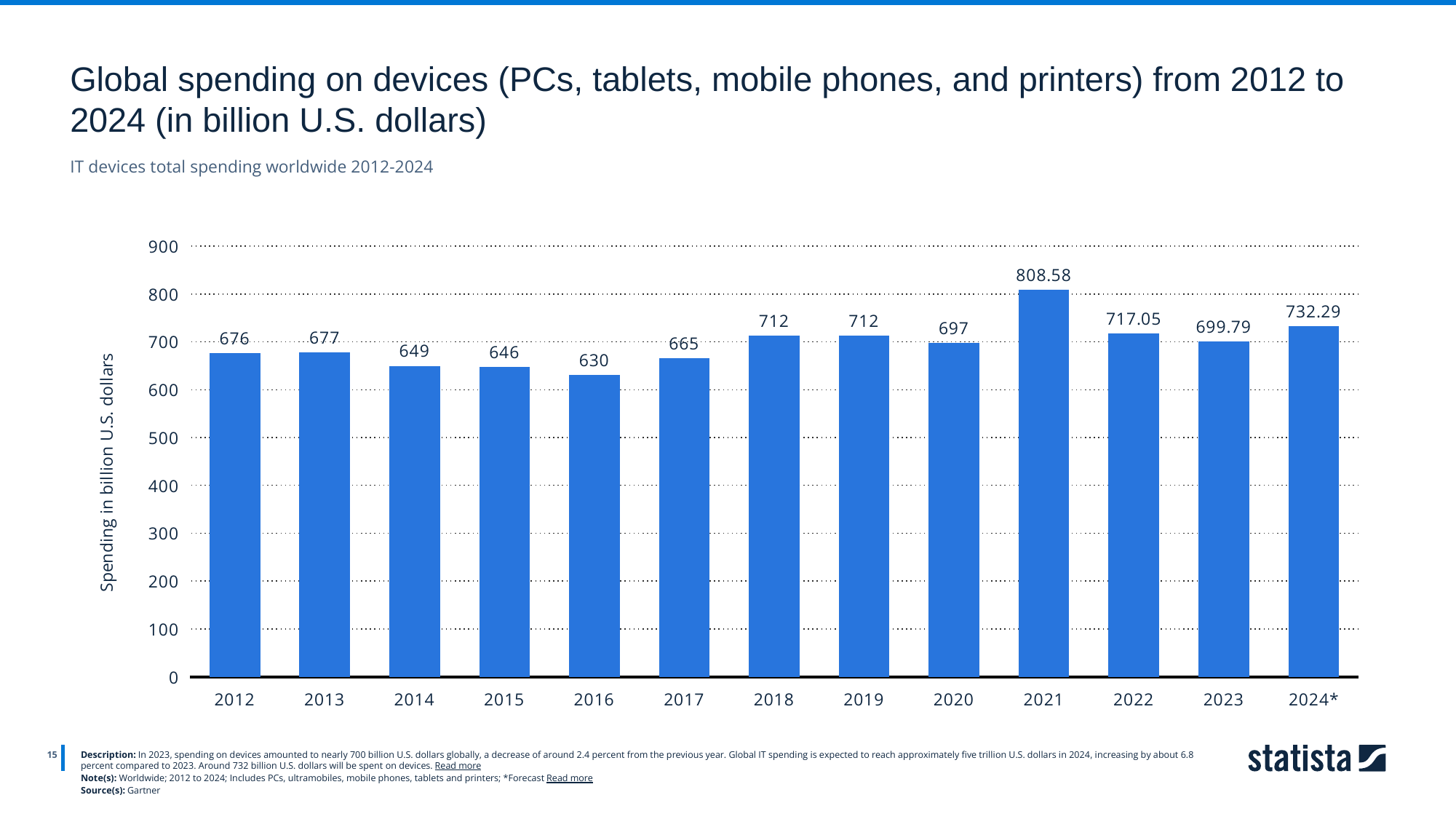

Global spending on devices (PCs, tablets, mobile phones, and printers) from 2012 to 2024 (in billion U.S. dollars)
IT devices total spending worldwide 2012-2024

### Chart

| Category | Column1 |
|---|---|
| 2012 | 676.0 |
| 2013 | 677.0 |
| 2014 | 649.0 |
| 2015 | 646.0 |
| 2016 | 630.0 |
| 2017 | 665.0 |
| 2018 | 712.0 |
| 2019 | 712.0 |
| 2020 | 697.0 |
| 2021 | 808.58 |
| 2022 | 717.05 |
| 2023 | 699.79 |
| 2024* | 732.29 |
15
Description: In 2023, spending on devices amounted to nearly 700 billion U.S. dollars globally, a decrease of around 2.4 percent from the previous year. Global IT spending is expected to reach approximately five trillion U.S. dollars in 2024, increasing by about 6.8 percent compared to 2023. Around 732 billion U.S. dollars will be spent on devices. Read more
Note(s): Worldwide; 2012 to 2024; Includes PCs, ultramobiles, mobile phones, tablets and printers; *Forecast Read more
Source(s): Gartner